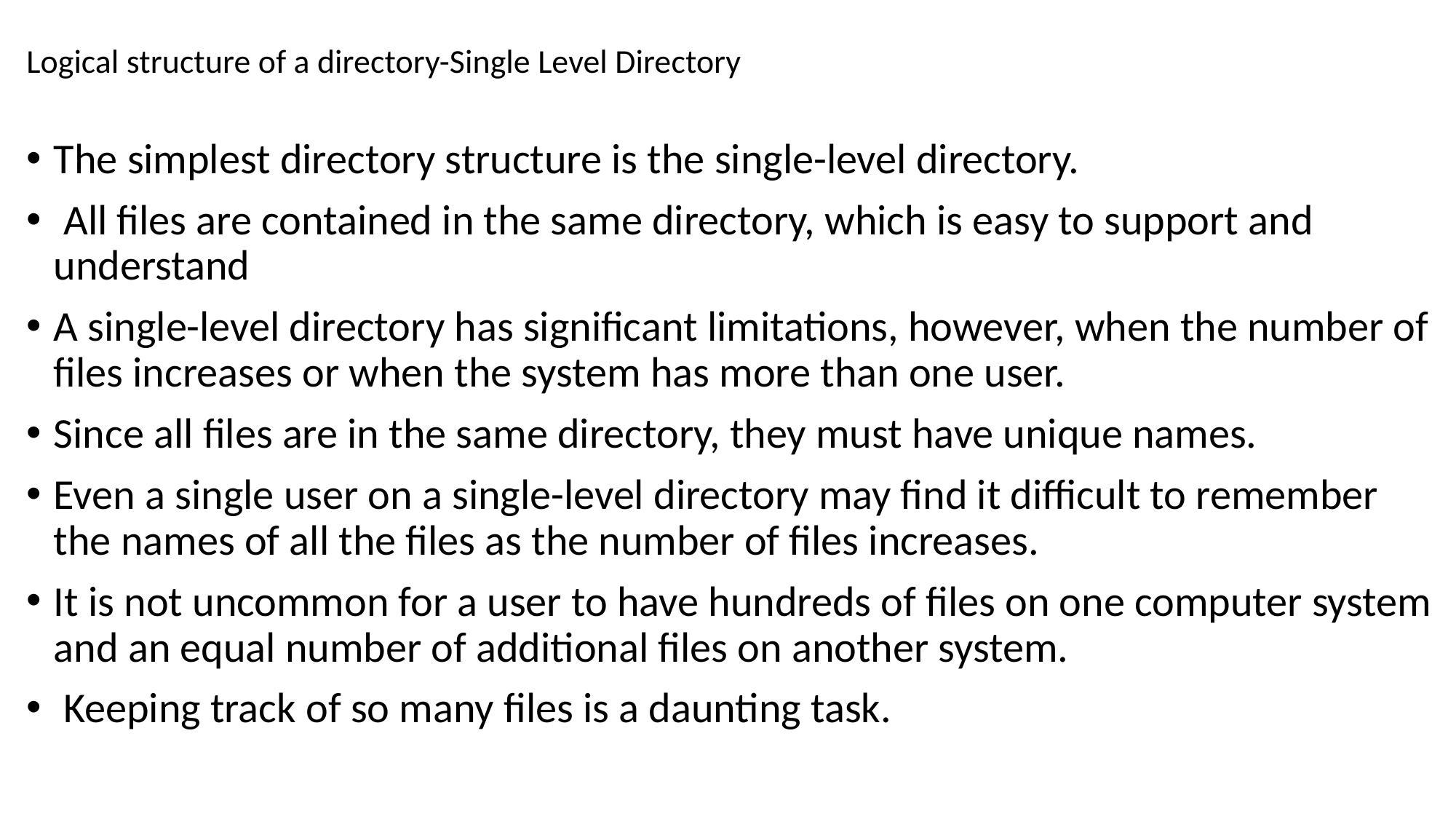

# Logical structure of a directory-Single Level Directory
The simplest directory structure is the single-level directory.
 All files are contained in the same directory, which is easy to support and understand
A single-level directory has significant limitations, however, when the number of files increases or when the system has more than one user.
Since all files are in the same directory, they must have unique names.
Even a single user on a single-level directory may find it difficult to remember the names of all the files as the number of files increases.
It is not uncommon for a user to have hundreds of files on one computer system and an equal number of additional files on another system.
 Keeping track of so many files is a daunting task.